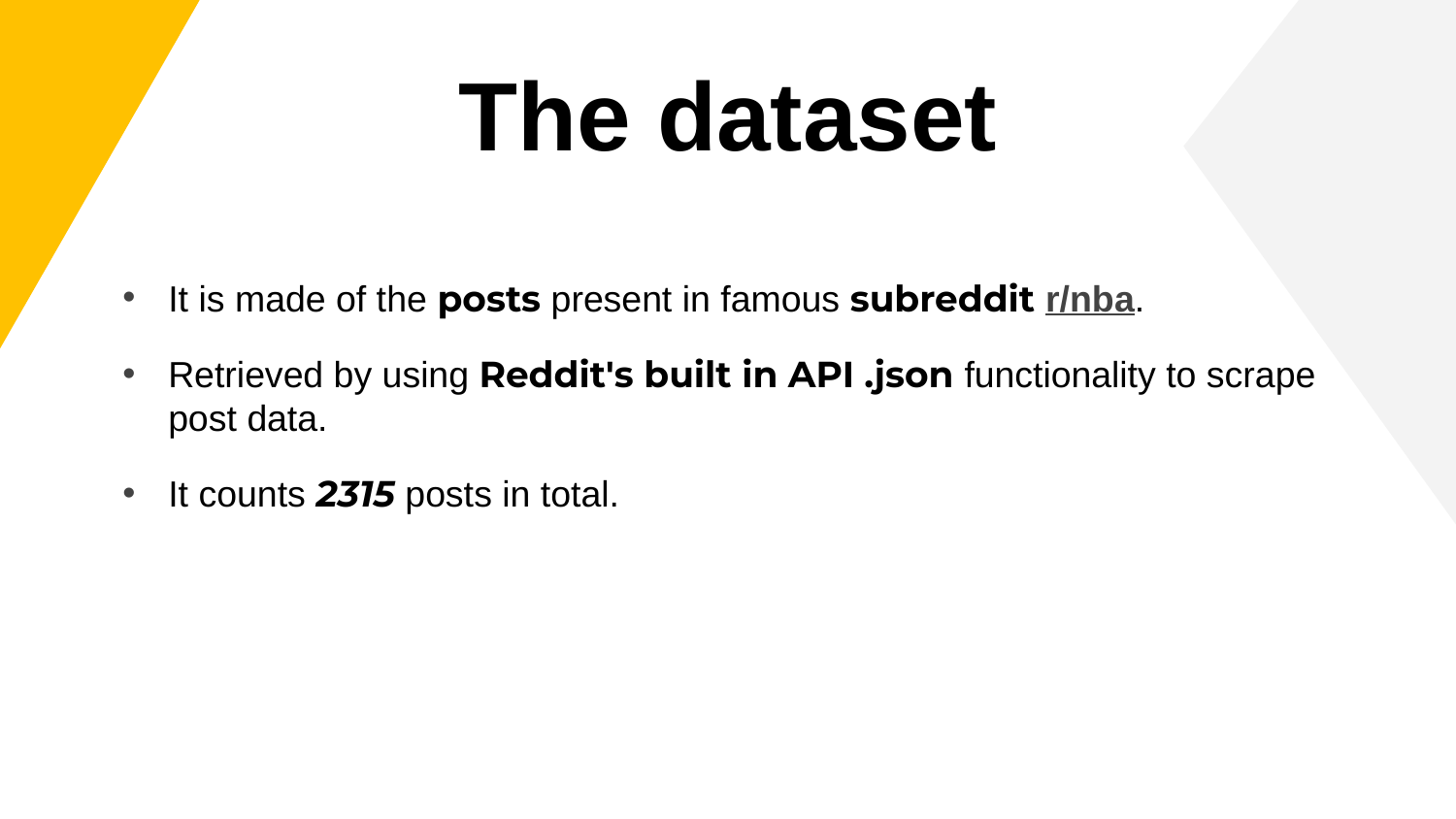

The dataset
It is made of the posts present in famous subreddit r/nba.
Retrieved by using Reddit's built in API .json functionality to scrape post data.
It counts 2315 posts in total.